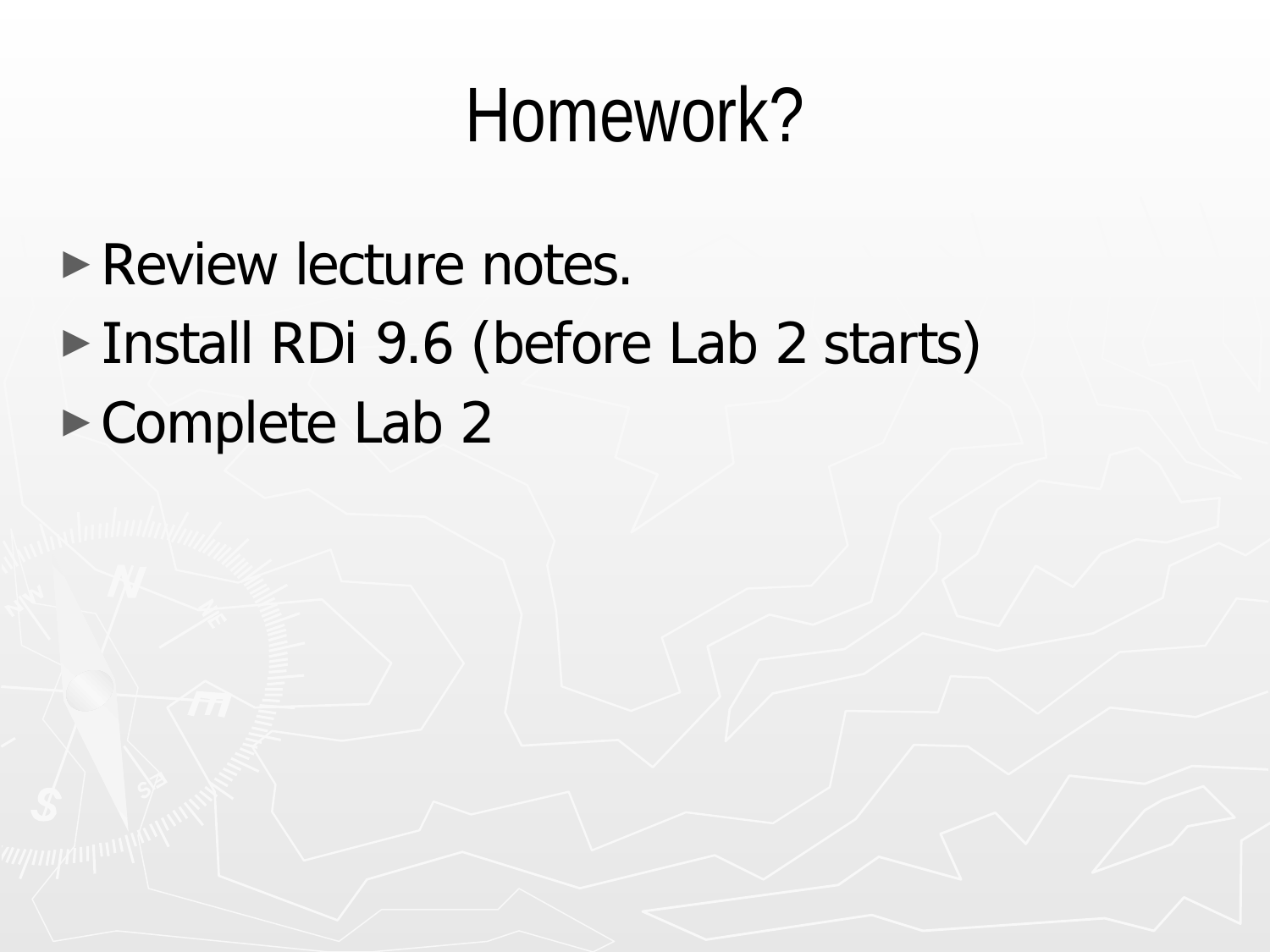

# Homework?
Review lecture notes.
Install RDi 9.6 (before Lab 2 starts)
Complete Lab 2